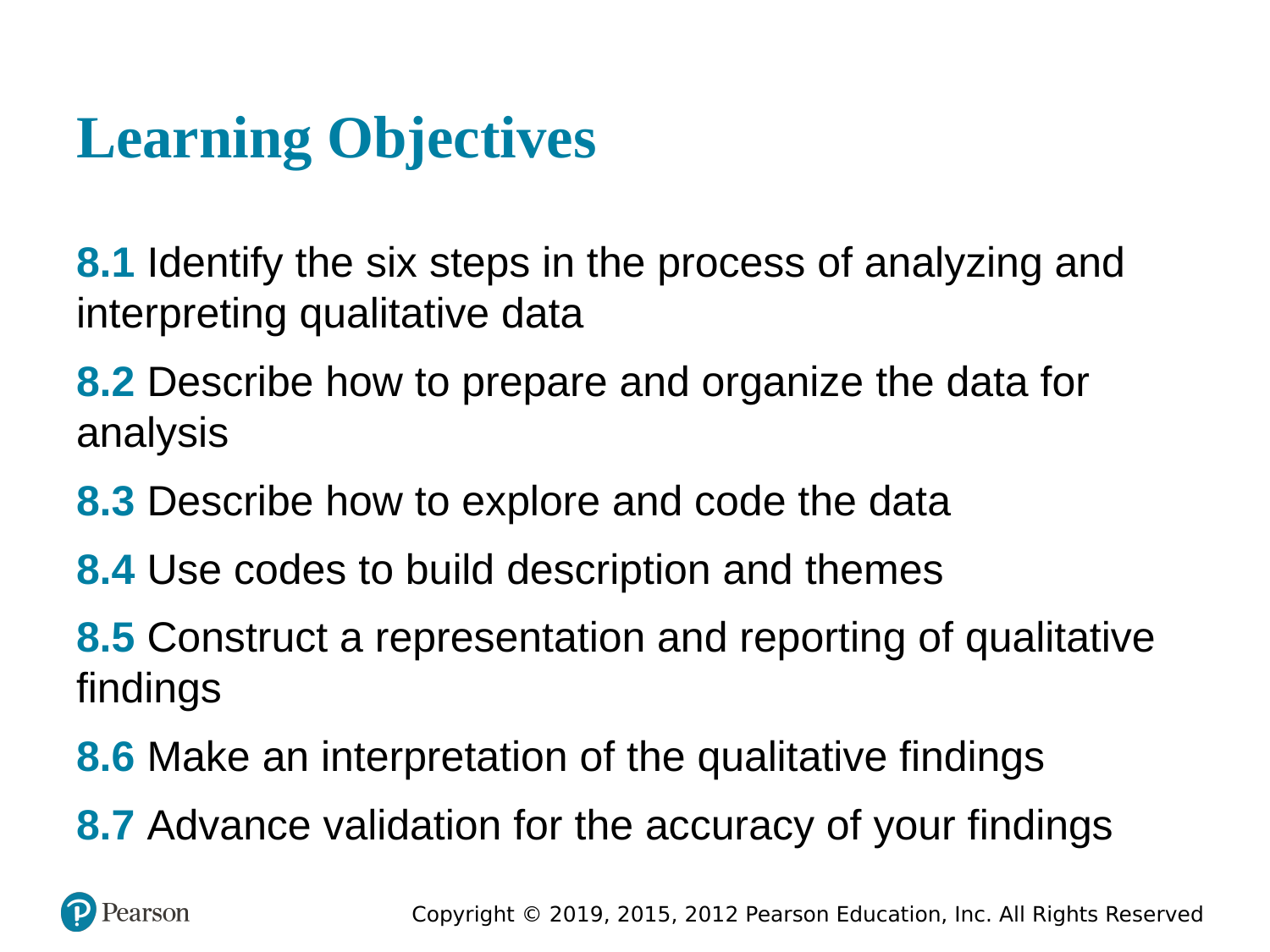

# Learning Objectives
8.1 Identify the six steps in the process of analyzing and interpreting qualitative data
8.2 Describe how to prepare and organize the data for analysis
8.3 Describe how to explore and code the data
8.4 Use codes to build description and themes
8.5 Construct a representation and reporting of qualitative findings
8.6 Make an interpretation of the qualitative findings
8.7 Advance validation for the accuracy of your findings